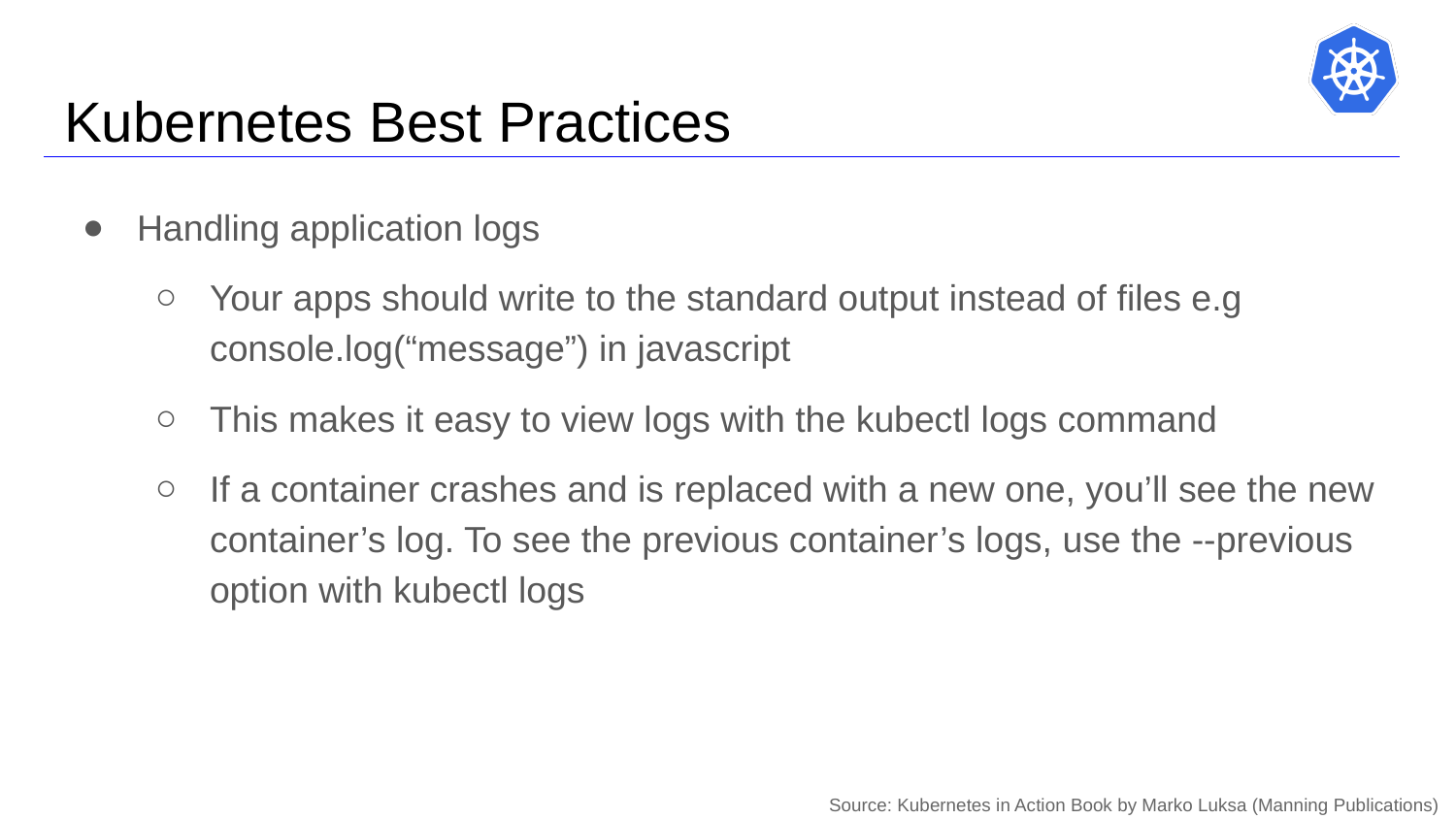

# Kubernetes Best Practices
Handling application logs
Your apps should write to the standard output instead of files e.g console.log(“message”) in javascript
This makes it easy to view logs with the kubectl logs command
If a container crashes and is replaced with a new one, you’ll see the new container’s log. To see the previous container’s logs, use the --previous option with kubectl logs